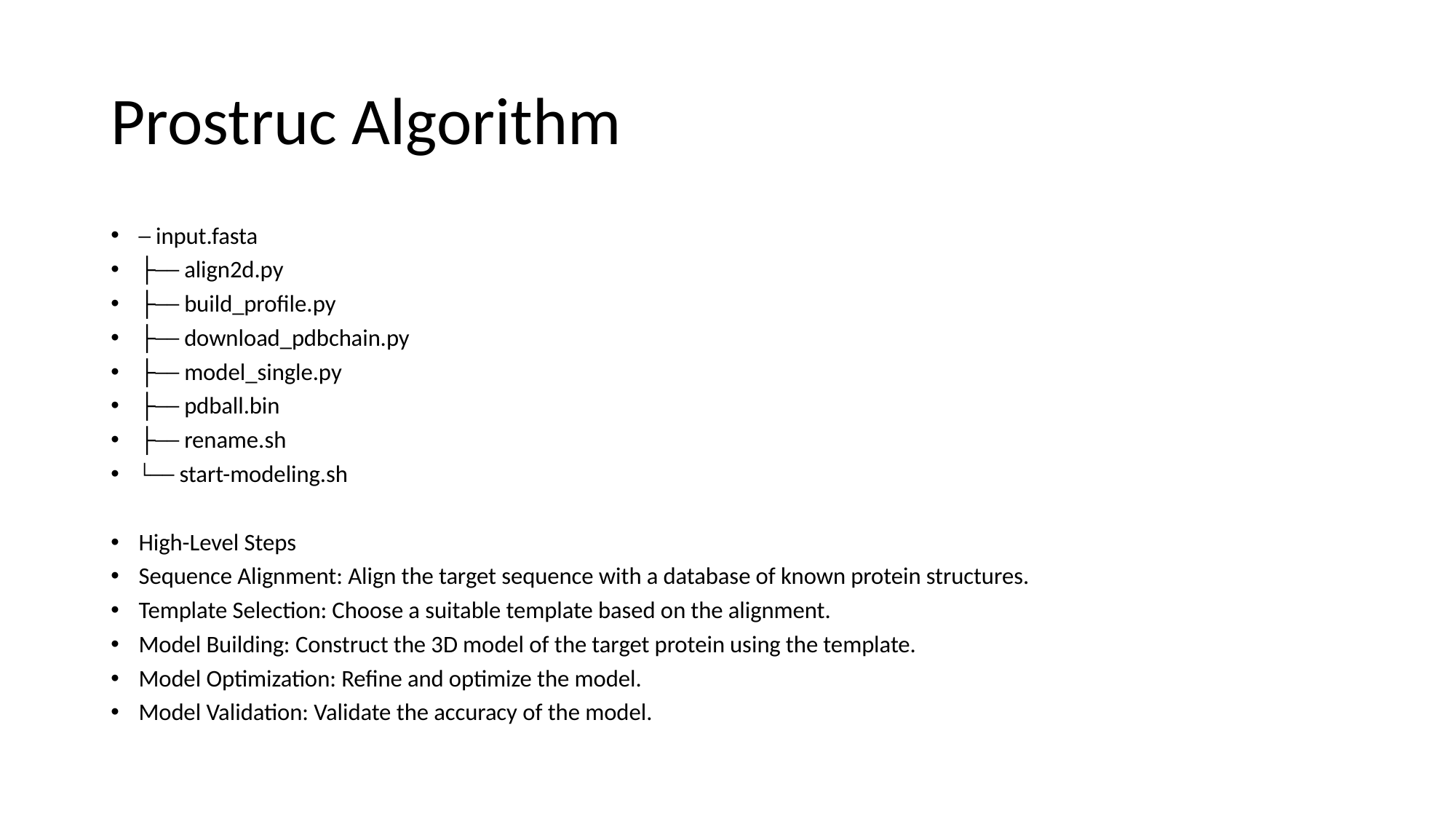

# Prostruc Algorithm
─ input.fasta
├── align2d.py
├── build_profile.py
├── download_pdbchain.py
├── model_single.py
├── pdball.bin
├── rename.sh
└── start-modeling.sh

High-Level Steps
Sequence Alignment: Align the target sequence with a database of known protein structures.
Template Selection: Choose a suitable template based on the alignment.
Model Building: Construct the 3D model of the target protein using the template.
Model Optimization: Refine and optimize the model.
Model Validation: Validate the accuracy of the model.